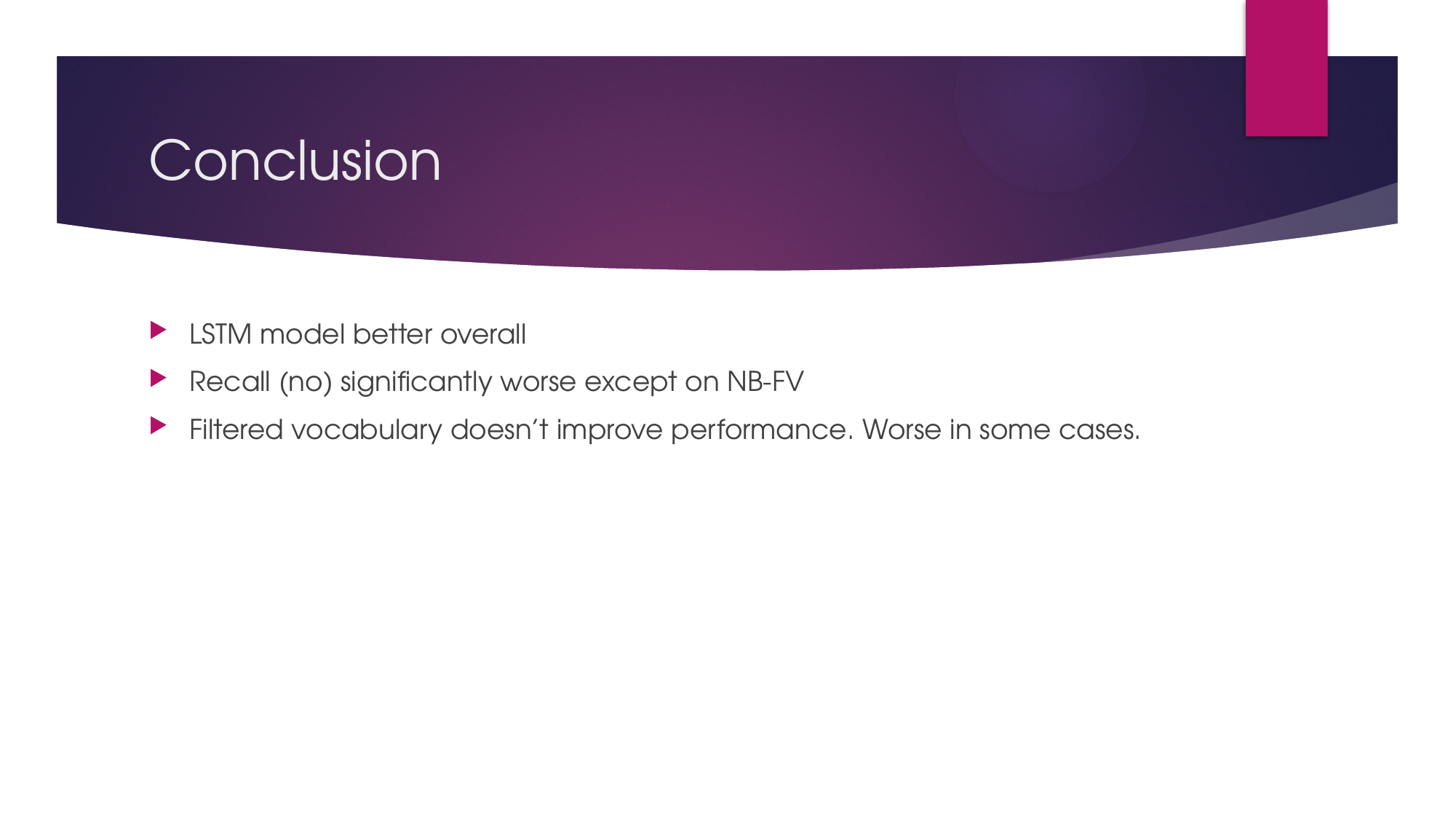

# Conclusion
LSTM model better overall
Recall (no) significantly worse except on NB-FV
Filtered vocabulary doesn’t improve performance. Worse in some cases.